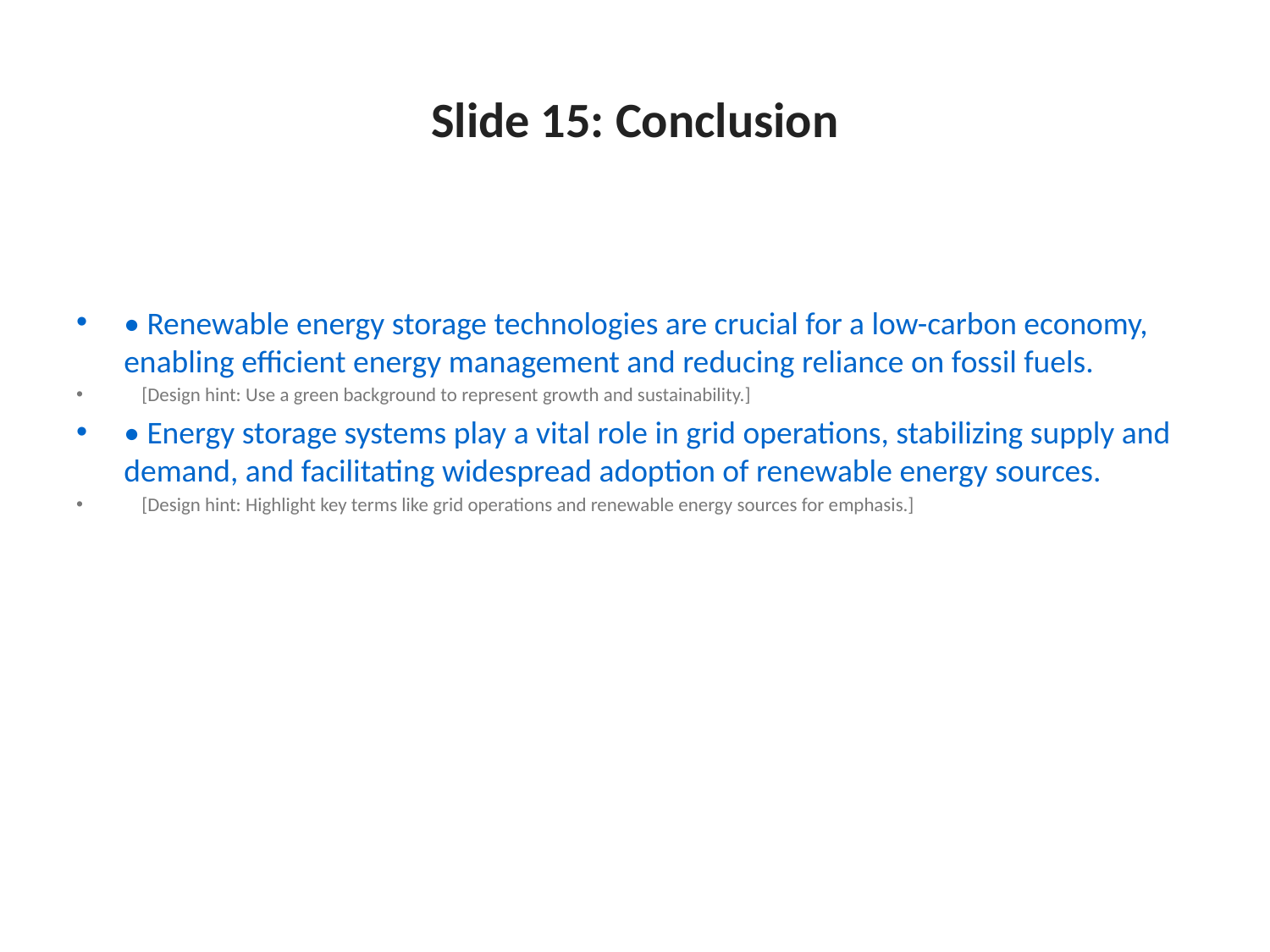

# Slide 15: Conclusion

• Renewable energy storage technologies are crucial for a low-carbon economy, enabling efficient energy management and reducing reliance on fossil fuels.
    [Design hint: Use a green background to represent growth and sustainability.]
• Energy storage systems play a vital role in grid operations, stabilizing supply and demand, and facilitating widespread adoption of renewable energy sources.
    [Design hint: Highlight key terms like grid operations and renewable energy sources for emphasis.]